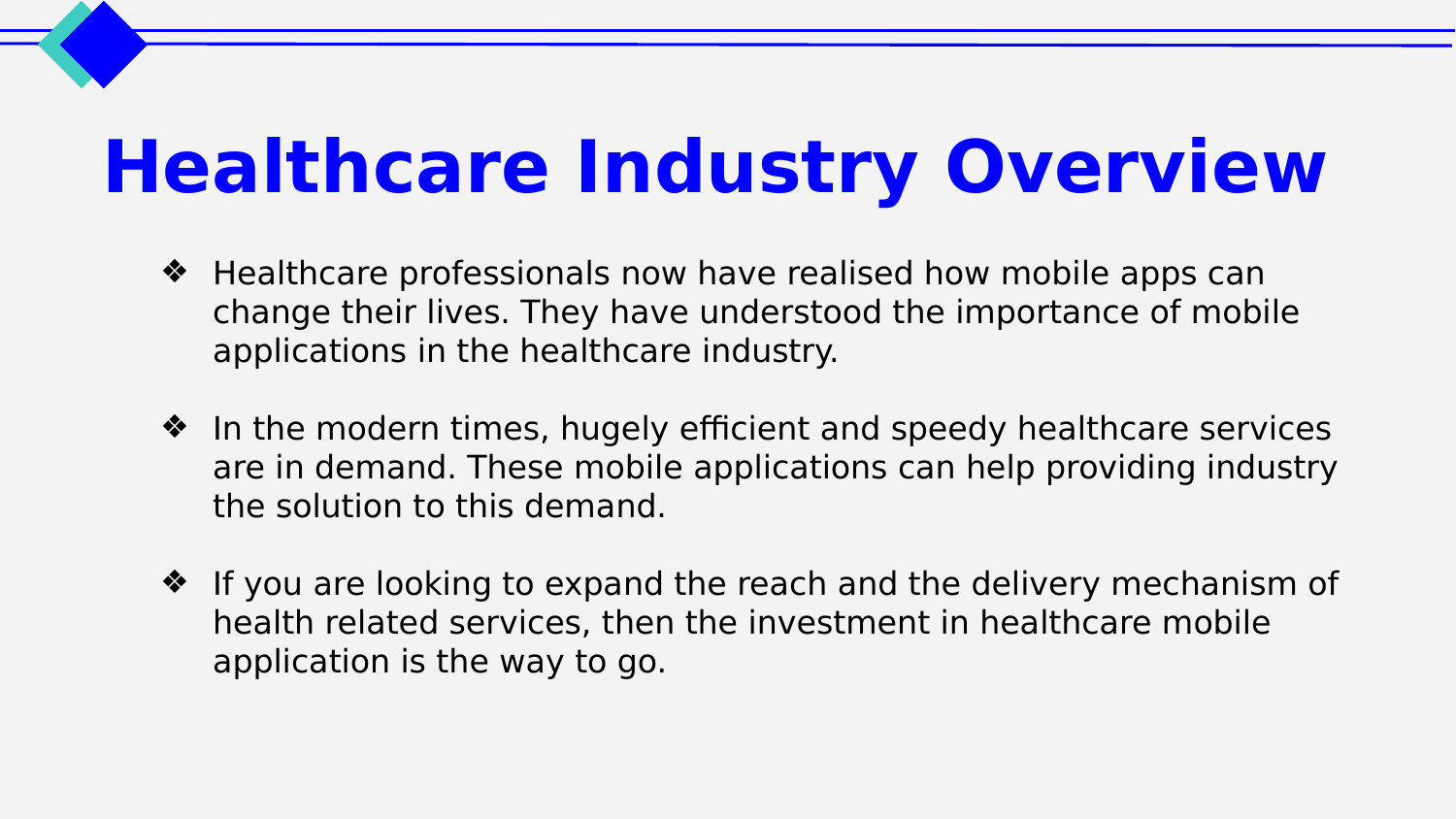

# Healthcare Industry Overview
Healthcare professionals now have realised how mobile apps can change their lives. They have understood the importance of mobile applications in the healthcare industry.

In the modern times, hugely efficient and speedy healthcare services are in demand. These mobile applications can help providing industry the solution to this demand.

If you are looking to expand the reach and the delivery mechanism of health related services, then the investment in healthcare mobile application is the way to go.